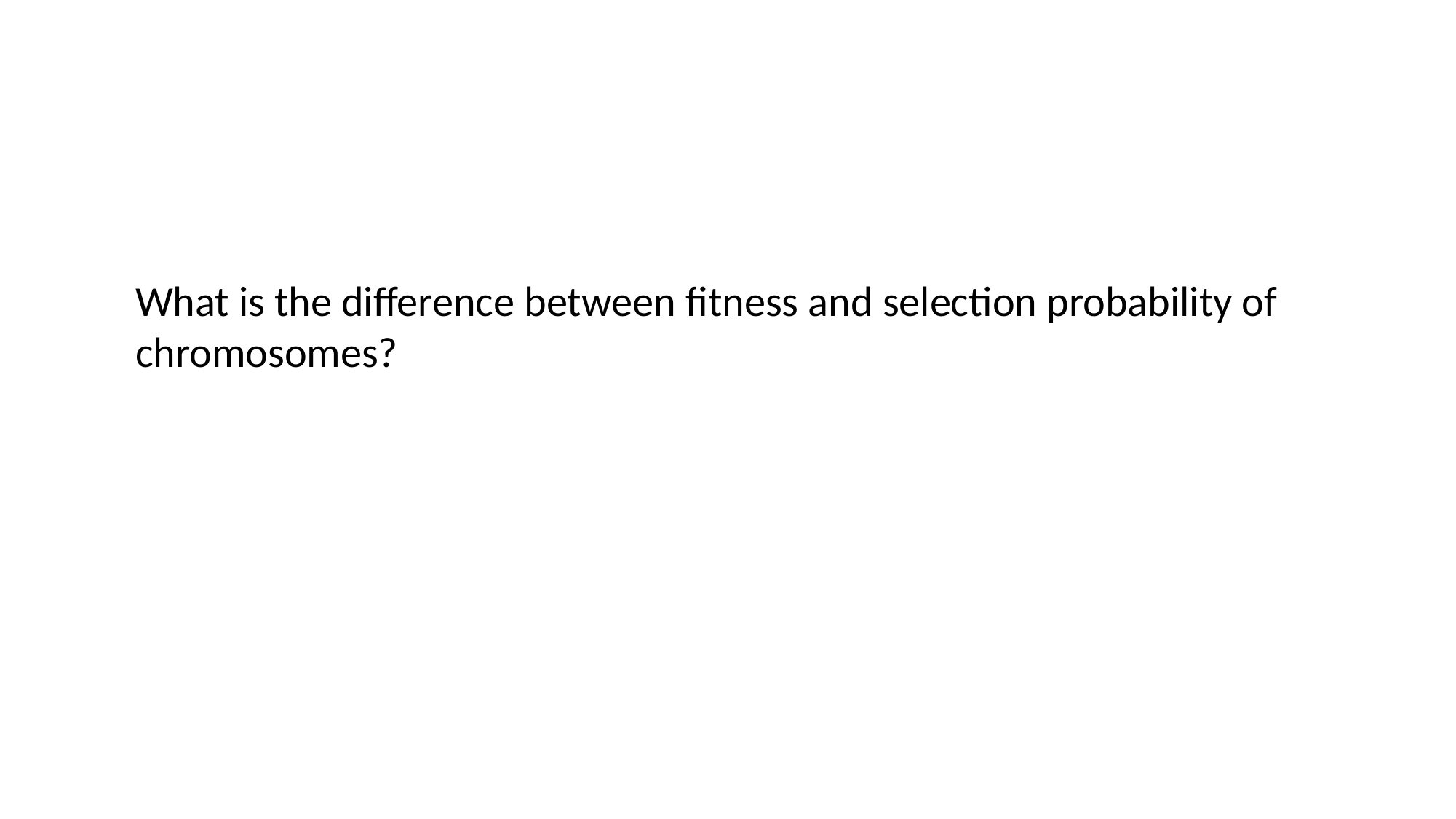

What is the difference between fitness and selection probability of
chromosomes?